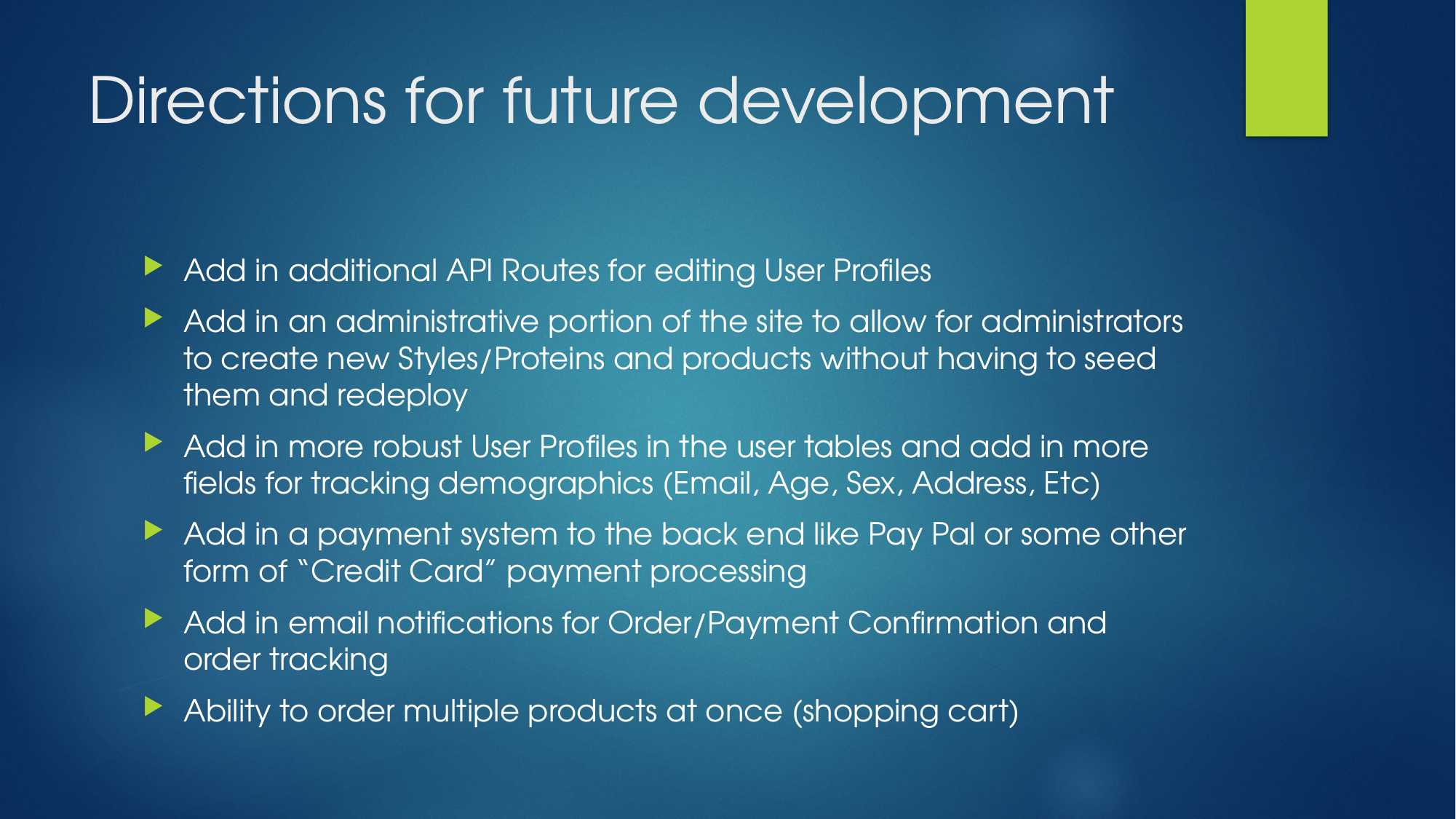

# Directions for future development
Add in additional API Routes for editing User Profiles
Add in an administrative portion of the site to allow for administrators to create new Styles/Proteins and products without having to seed them and redeploy
Add in more robust User Profiles in the user tables and add in more fields for tracking demographics (Email, Age, Sex, Address, Etc)
Add in a payment system to the back end like Pay Pal or some other form of “Credit Card” payment processing
Add in email notifications for Order/Payment Confirmation and order tracking
Ability to order multiple products at once (shopping cart)